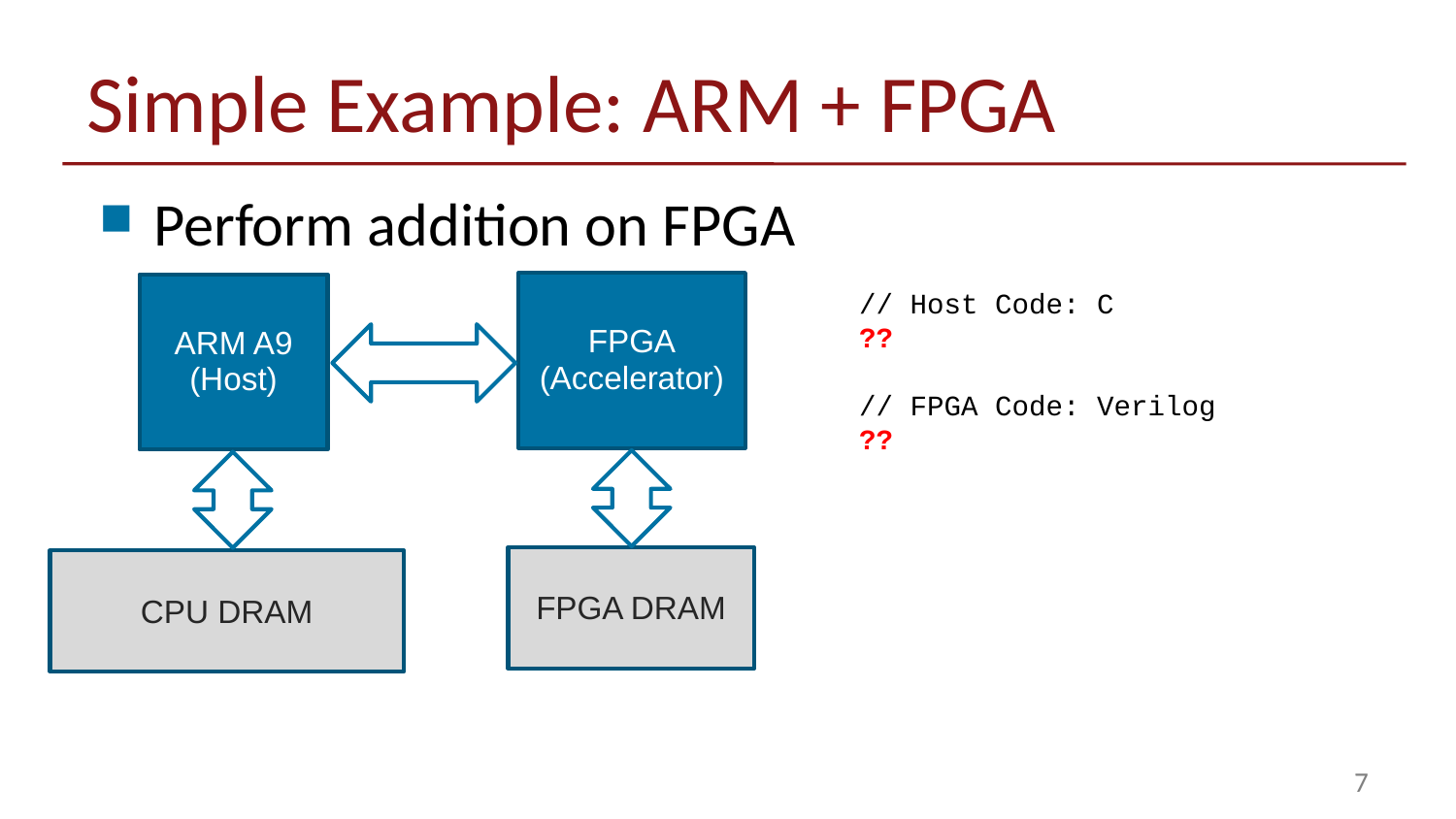

# Simple Example: ARM + FPGA
Perform addition on FPGA

FPGA
(Accelerator)
ARM A9
(Host)
// Host Code: C
??

// FPGA Code: Verilog
??

FPGA DRAM

CPU DRAM

7